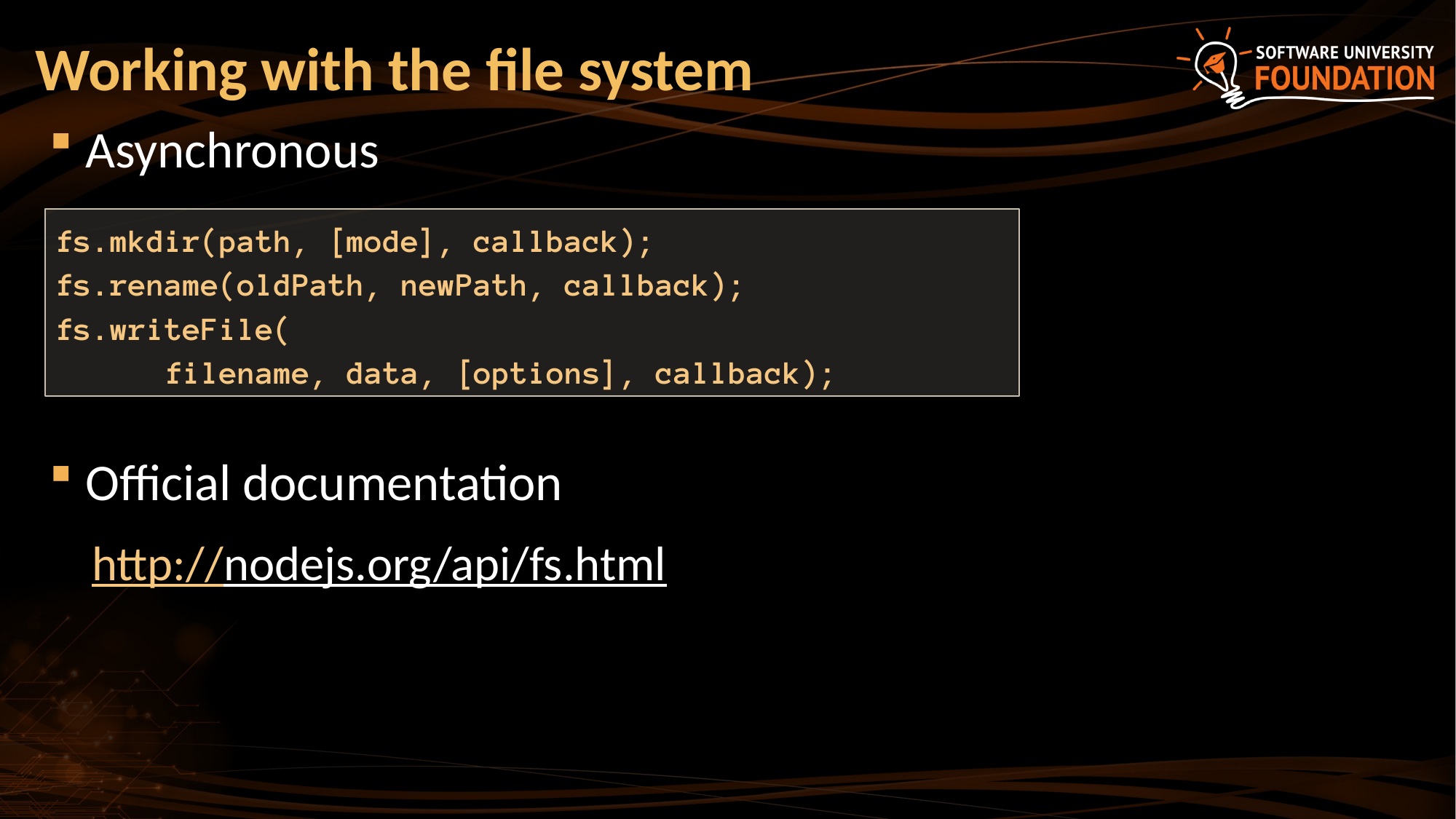

# Working with the file system
Asynchronous

Official documentation
http://nodejs.org/api/fs.html
fs.mkdir(path, [mode], callback);
fs.rename(oldPath, newPath, callback);
fs.writeFile(
	filename, data, [options], callback);